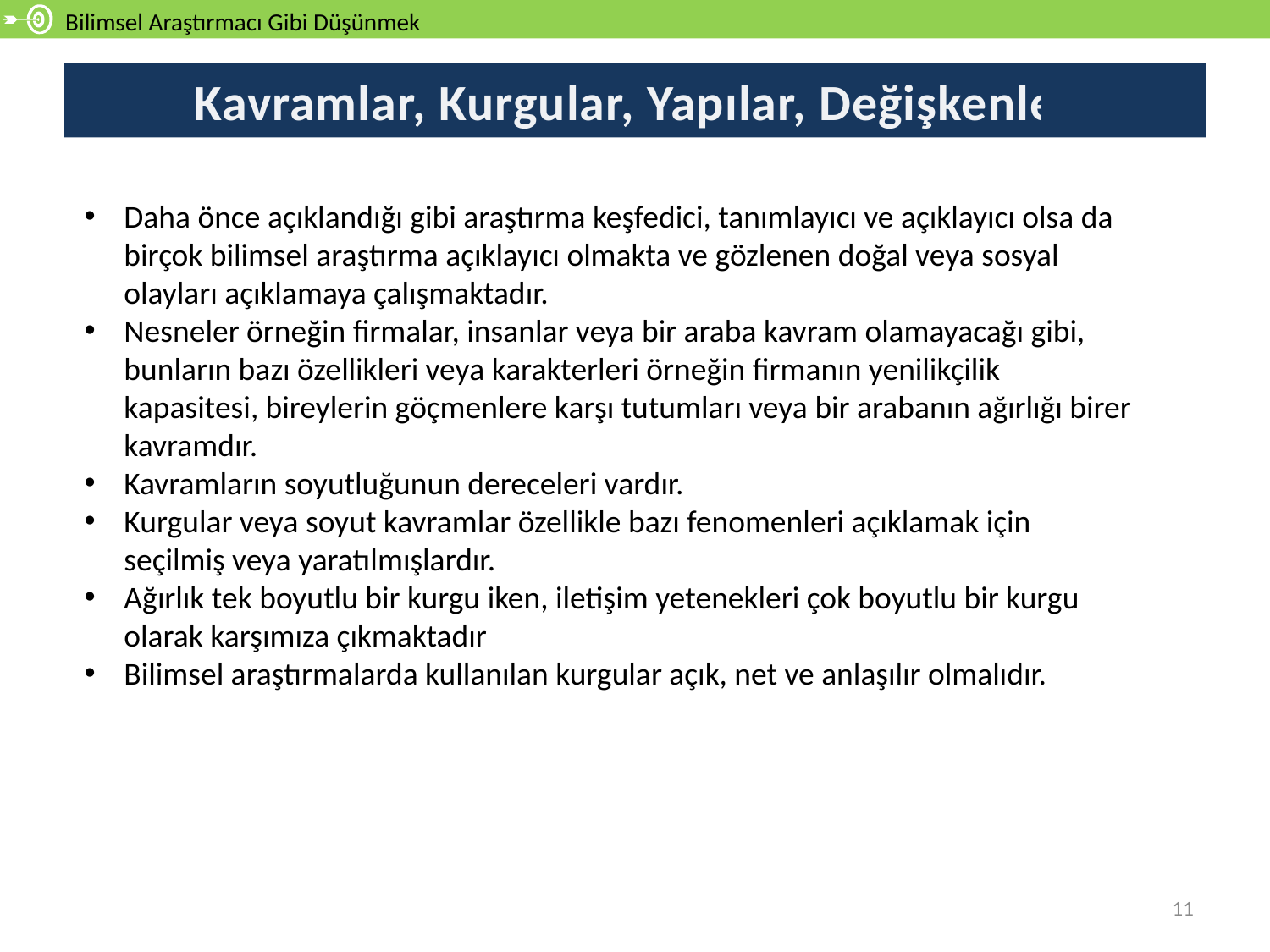

Bilimsel Araştırmacı Gibi Düşünmek
# Kavramlar, Kurgular, Yapılar, Değişkenler
Daha önce açıklandığı gibi araştırma keşfedici, tanımlayıcı ve açıklayıcı olsa da birçok bilimsel araştırma açıklayıcı olmakta ve gözlenen doğal veya sosyal olayları açıklamaya çalışmaktadır.
Nesneler örneğin firmalar, insanlar veya bir araba kavram olamayacağı gibi, bunların bazı özellikleri veya karakterleri örneğin firmanın yenilikçilik kapasitesi, bireylerin göçmenlere karşı tutumları veya bir arabanın ağırlığı birer kavramdır.
Kavramların soyutluğunun dereceleri vardır.
Kurgular veya soyut kavramlar özellikle bazı fenomenleri açıklamak için seçilmiş veya yaratılmışlardır.
Ağırlık tek boyutlu bir kurgu iken, iletişim yetenekleri çok boyutlu bir kurgu olarak karşımıza çıkmaktadır
Bilimsel araştırmalarda kullanılan kurgular açık, net ve anlaşılır olmalıdır.
11